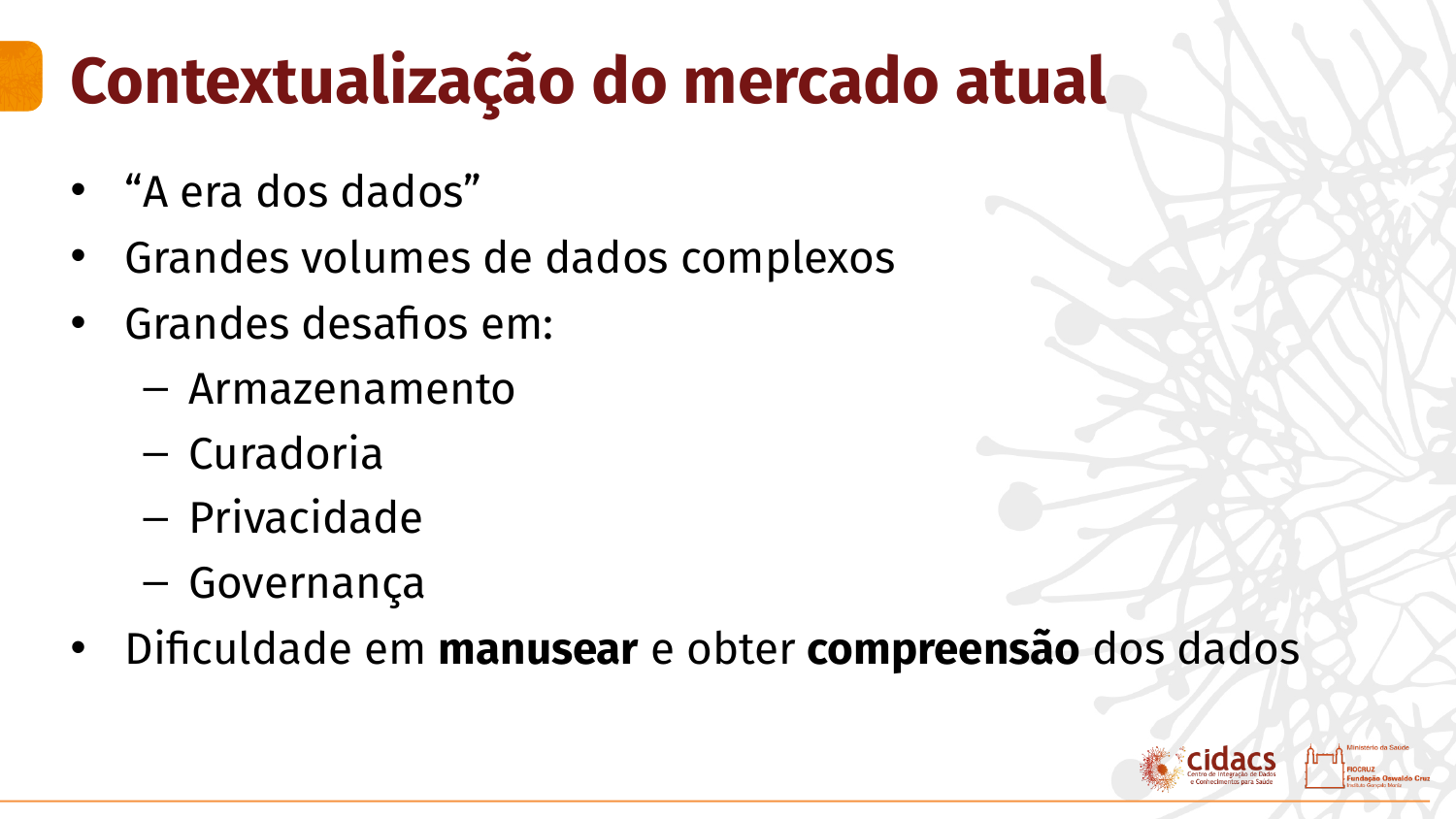

# Contextualização do mercado atual
“A era dos dados”
Grandes volumes de dados complexos
Grandes desafios em:
Armazenamento
Curadoria
Privacidade
Governança
Dificuldade em manusear e obter compreensão dos dados